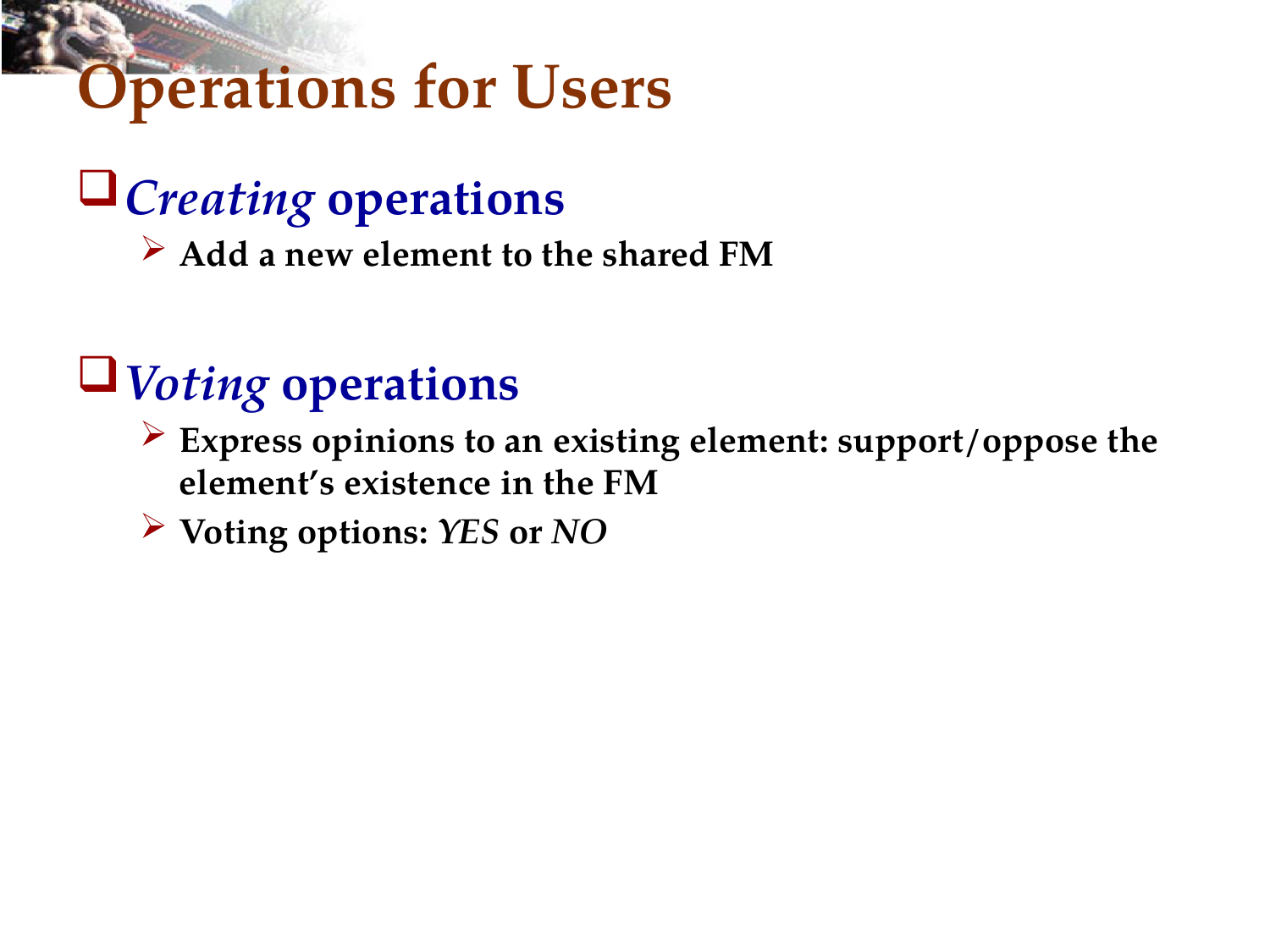

# Operations for Users
Creating operations
Add a new element to the shared FM

Voting operations
Express opinions to an existing element: support/oppose the element’s existence in the FM
Voting options: YES or NO